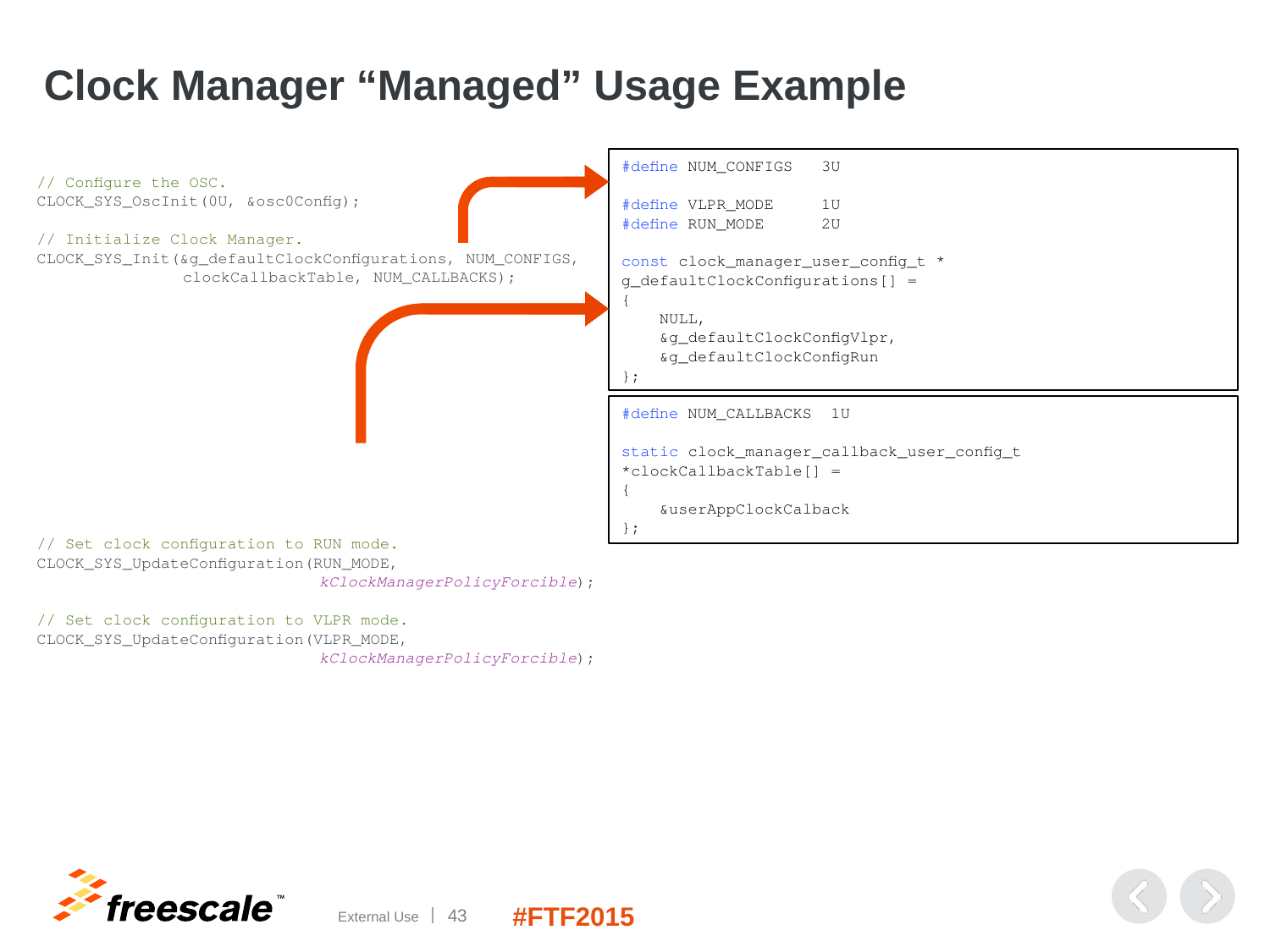

# Clock Manager “Managed” Usage Example
#define NUM_CONFIGS   3U

#define VLPR_MODE     1U
#define RUN_MODE      2U

const clock_manager_user_config_t * g_defaultClockConfigurations[] =
{
    NULL,
    &g_defaultClockConfigVlpr,
    &g_defaultClockConfigRun
};

// Configure the OSC.
CLOCK_SYS_OscInit(0U, &osc0Config);

// Initialize Clock Manager.
CLOCK_SYS_Init(&g_defaultClockConfigurations, NUM_CONFIGS, 	  clockCallbackTable, NUM_CALLBACKS);

// Set clock configuration to RUN mode.
CLOCK_SYS_UpdateConfiguration(RUN_MODE, 				   kClockManagerPolicyForcible);

// Set clock configuration to VLPR mode.
CLOCK_SYS_UpdateConfiguration(VLPR_MODE, 			   kClockManagerPolicyForcible);

#define NUM_CALLBACKS  1U

static clock_manager_callback_user_config_t *clockCallbackTable[] =
{
    &userAppClockCalback
};